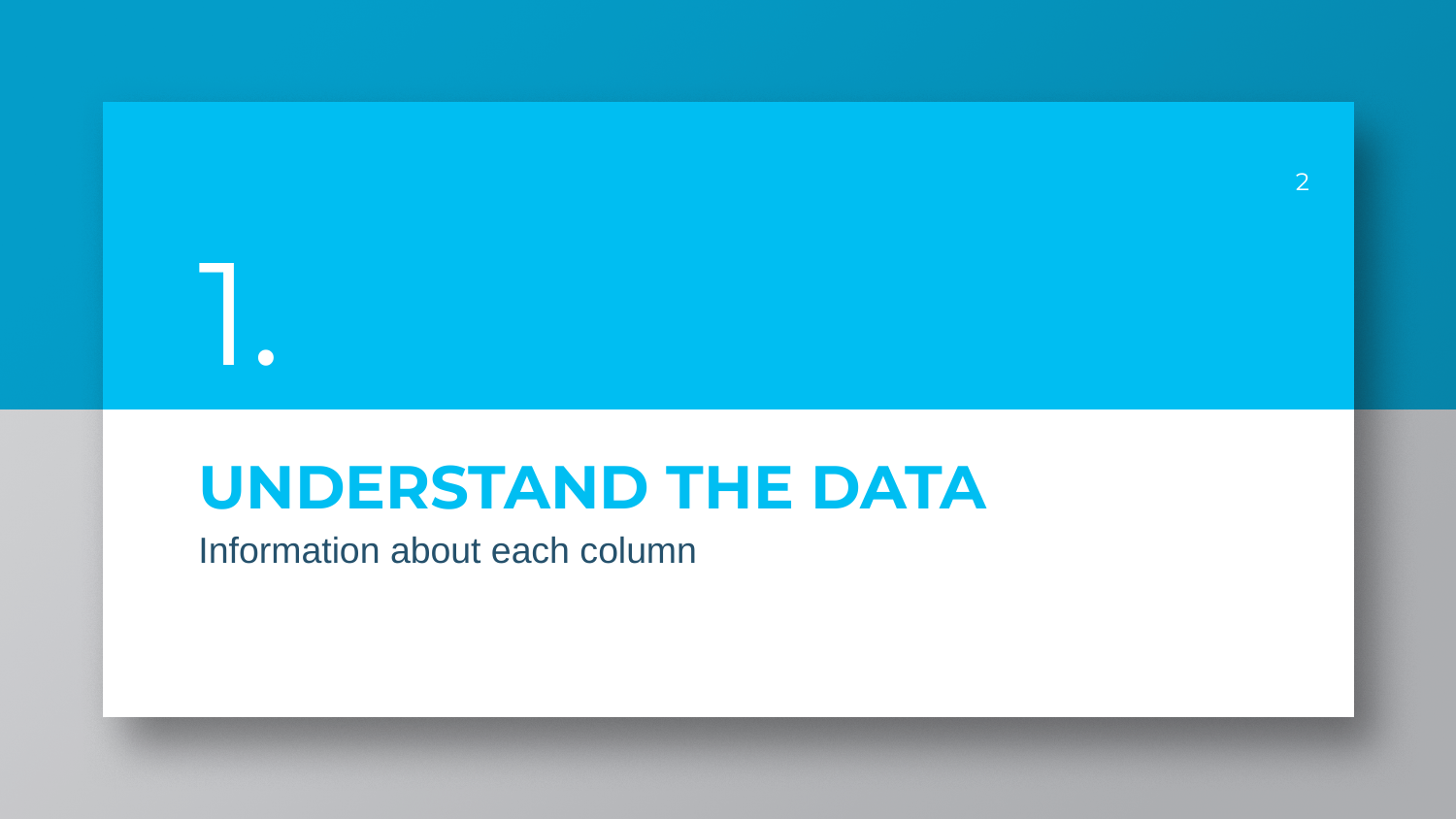

2
1.
# UNDERSTAND THE DATA
Information about each column